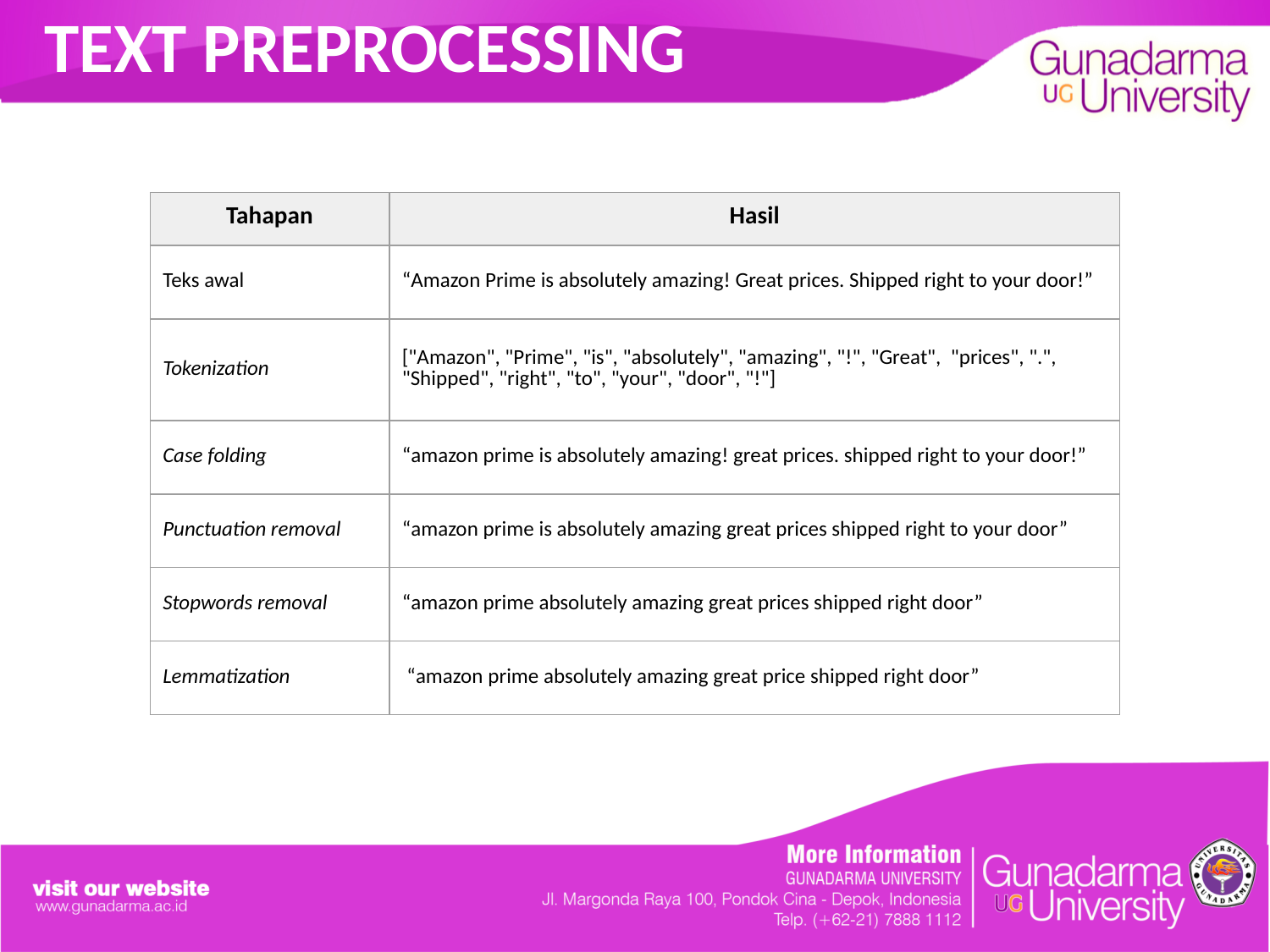

# TEXT PREPROCESSING
| Tahapan | Hasil |
| --- | --- |
| Teks awal | “Amazon Prime is absolutely amazing! Great prices. Shipped right to your door!” |
| Tokenization | ["Amazon", "Prime", "is", "absolutely", "amazing", "!", "Great", "prices", ".", "Shipped", "right", "to", "your", "door", "!"] |
| Case folding | “amazon prime is absolutely amazing! great prices. shipped right to your door!” |
| Punctuation removal | “amazon prime is absolutely amazing great prices shipped right to your door” |
| Stopwords removal | “amazon prime absolutely amazing great prices shipped right door” |
| Lemmatization | “amazon prime absolutely amazing great price shipped right door” |